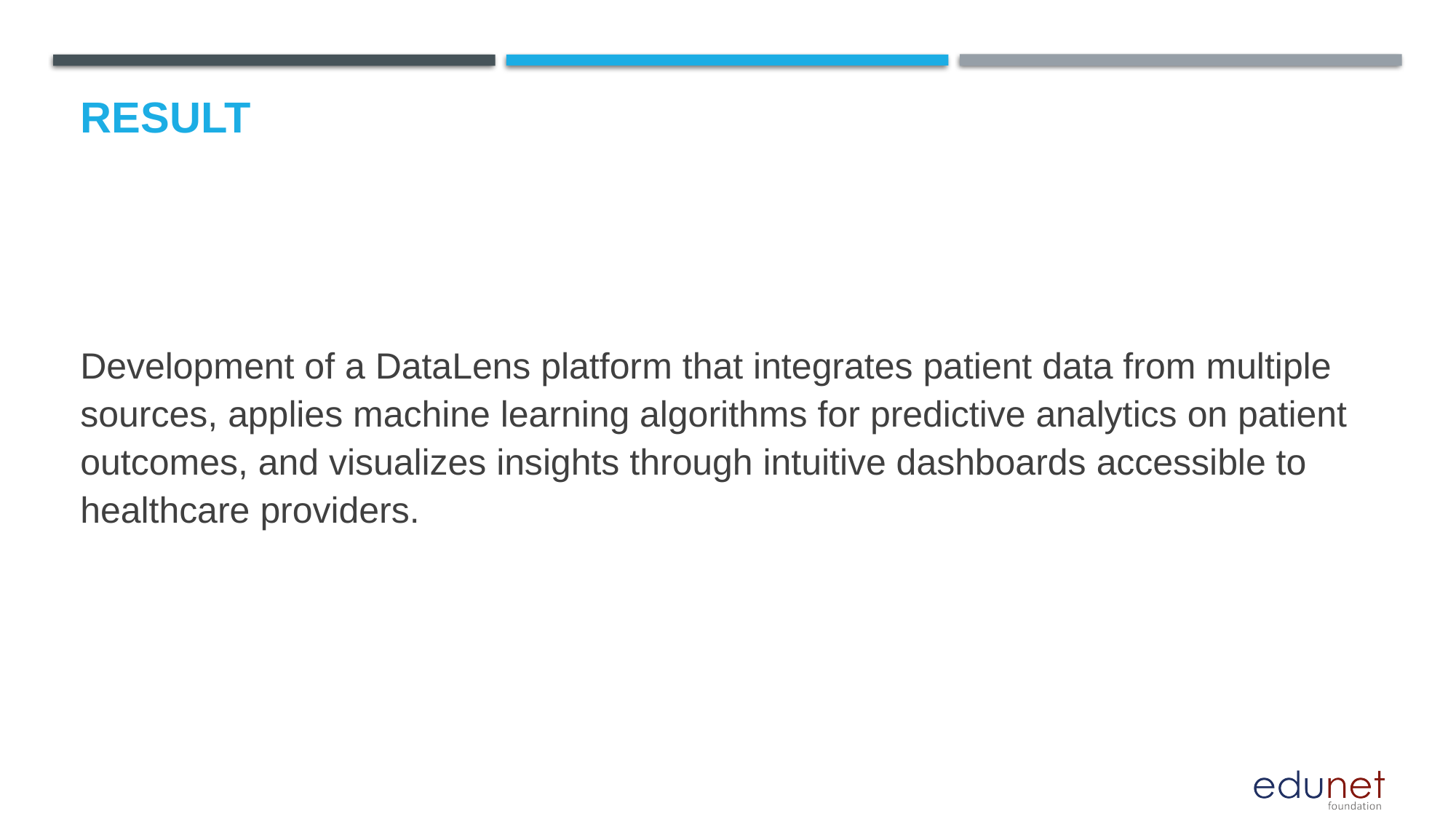

# Result
Development of a DataLens platform that integrates patient data from multiple sources, applies machine learning algorithms for predictive analytics on patient outcomes, and visualizes insights through intuitive dashboards accessible to healthcare providers.